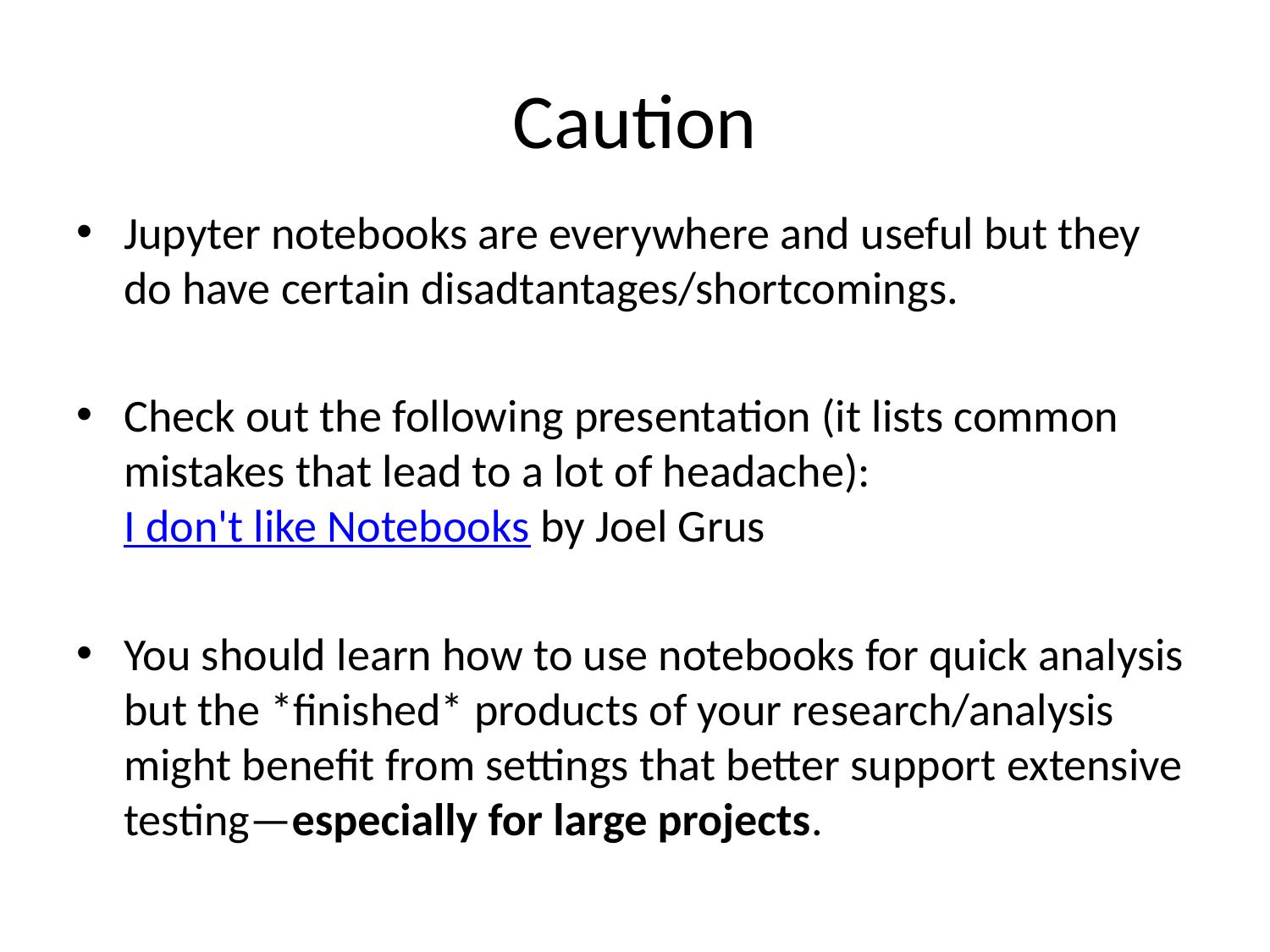

# Caution
Jupyter notebooks are everywhere and useful but they do have certain disadtantages/shortcomings.

Check out the following presentation (it lists common mistakes that lead to a lot of headache): I don't like Notebooks by Joel Grus

You should learn how to use notebooks for quick analysis but the *finished* products of your research/analysis might benefit from settings that better support extensive testing—especially for large projects.